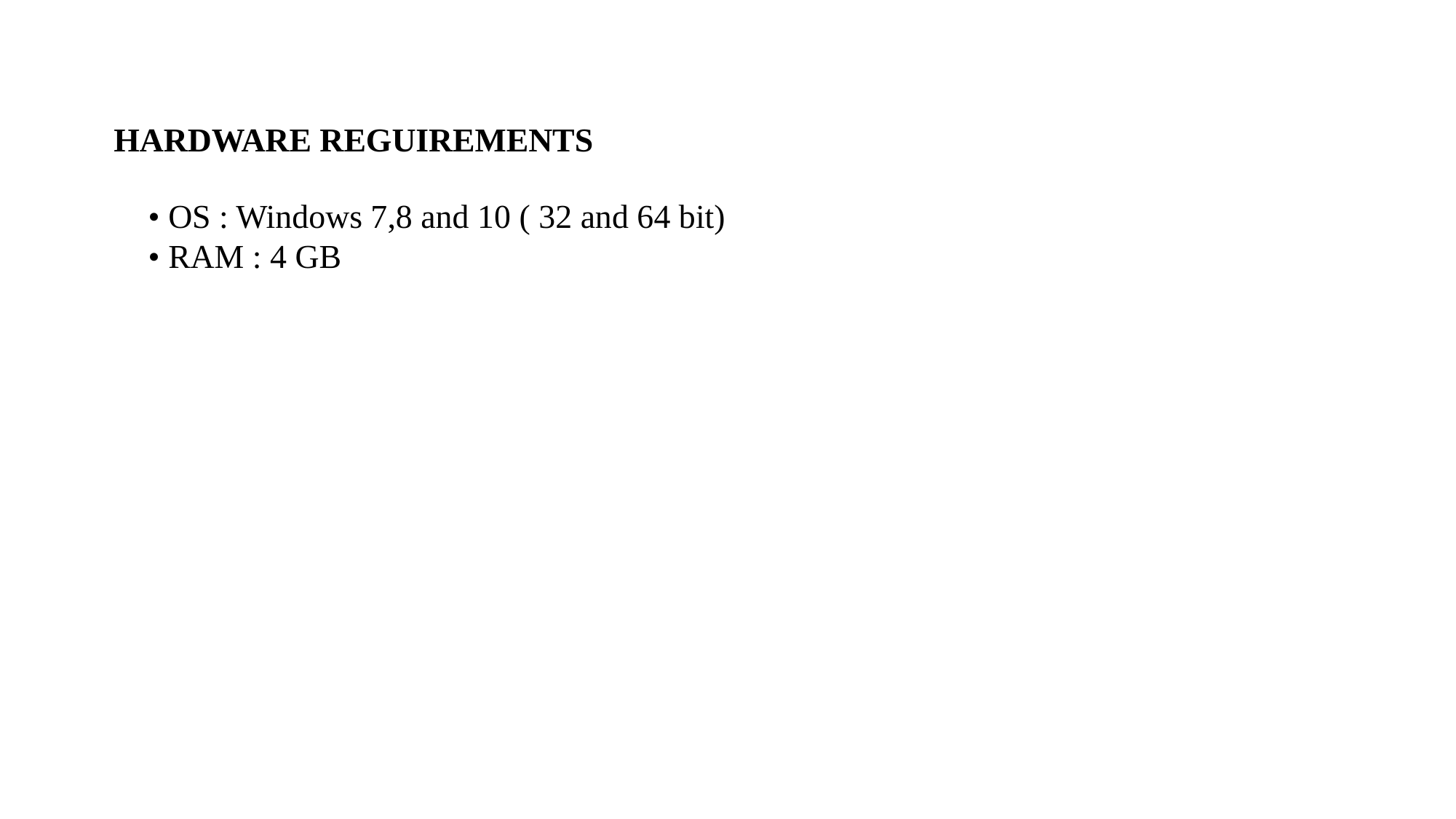

HARDWARE REGUIREMENTS
• OS : Windows 7,8 and 10 ( 32 and 64 bit)
• RAM : 4 GB